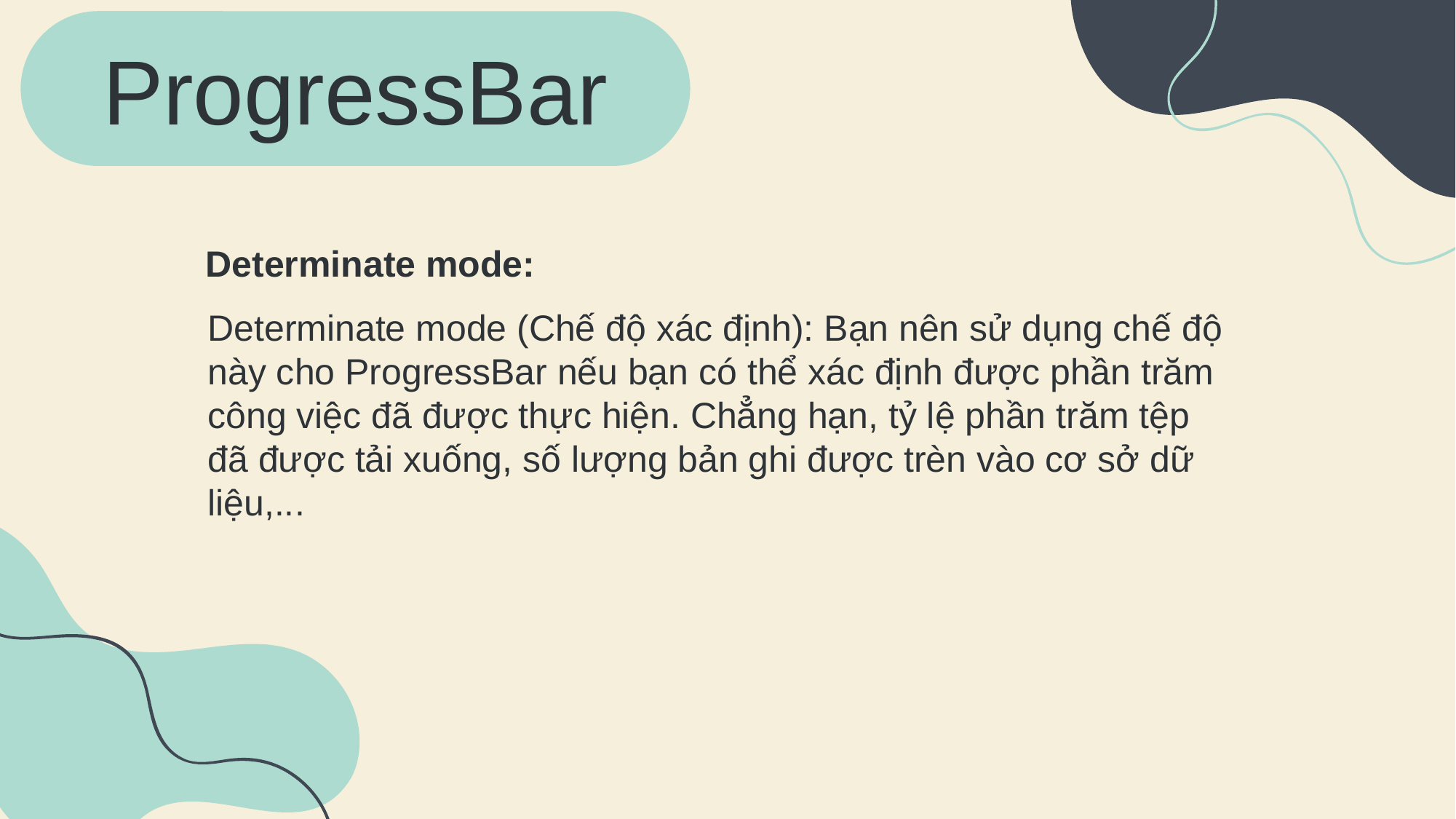

ProgressBar
Determinate mode:
Determinate mode (Chế độ xác định): Bạn nên sử dụng chế độ này cho ProgressBar nếu bạn có thể xác định được phần trăm công việc đã được thực hiện. Chẳng hạn, tỷ lệ phần trăm tệp đã được tải xuống, số lượng bản ghi được trèn vào cơ sở dữ liệu,...